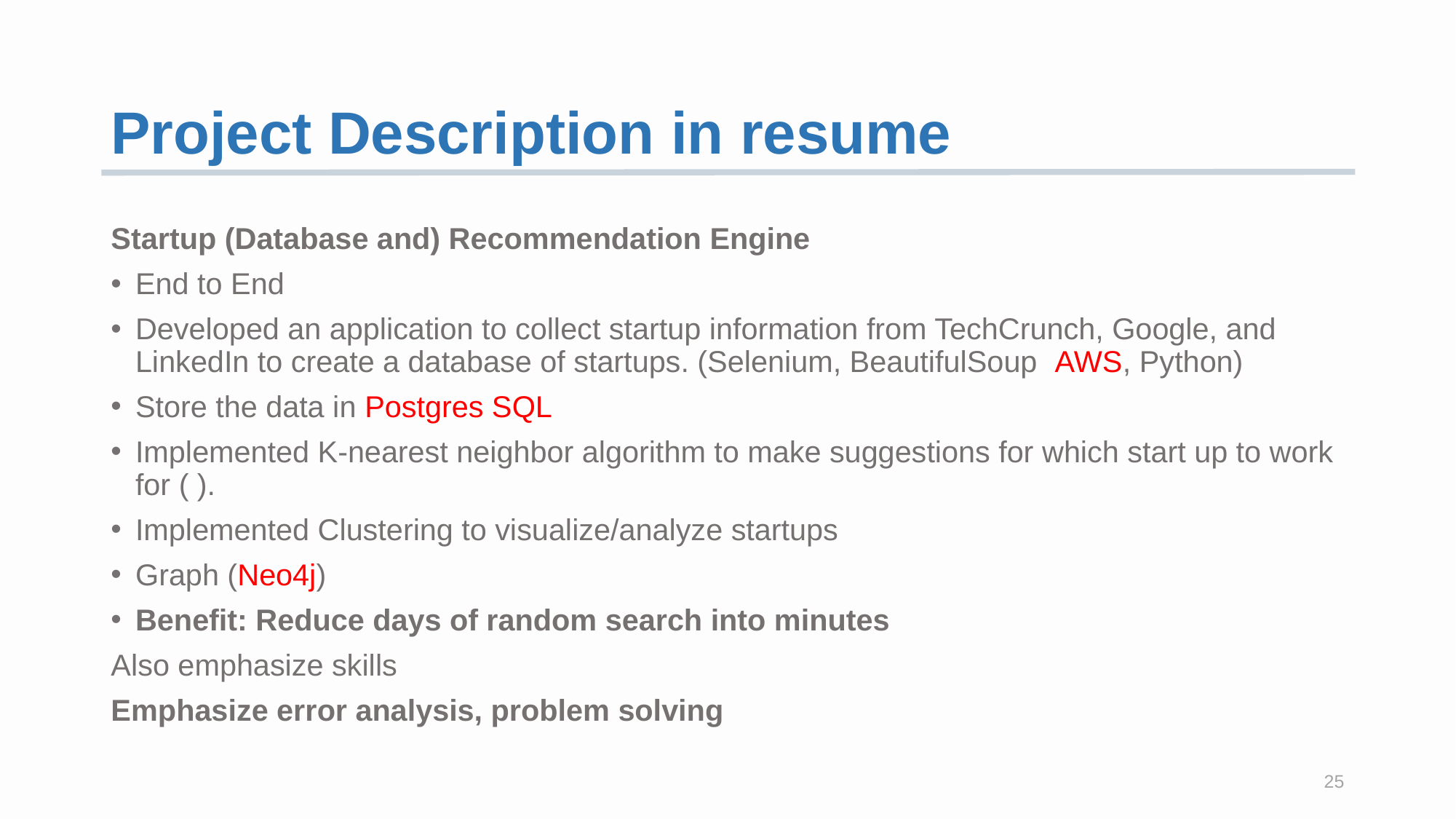

# Project Description in resume
Startup (Database and) Recommendation Engine
End to End
Developed an application to collect startup information from TechCrunch, Google, and LinkedIn to create a database of startups. (Selenium, BeautifulSoup  AWS, Python)
Store the data in Postgres SQL
Implemented K-nearest neighbor algorithm to make suggestions for which start up to work for ( ).
Implemented Clustering to visualize/analyze startups
Graph (Neo4j)
Benefit: Reduce days of random search into minutes
Also emphasize skills
Emphasize error analysis, problem solving

25